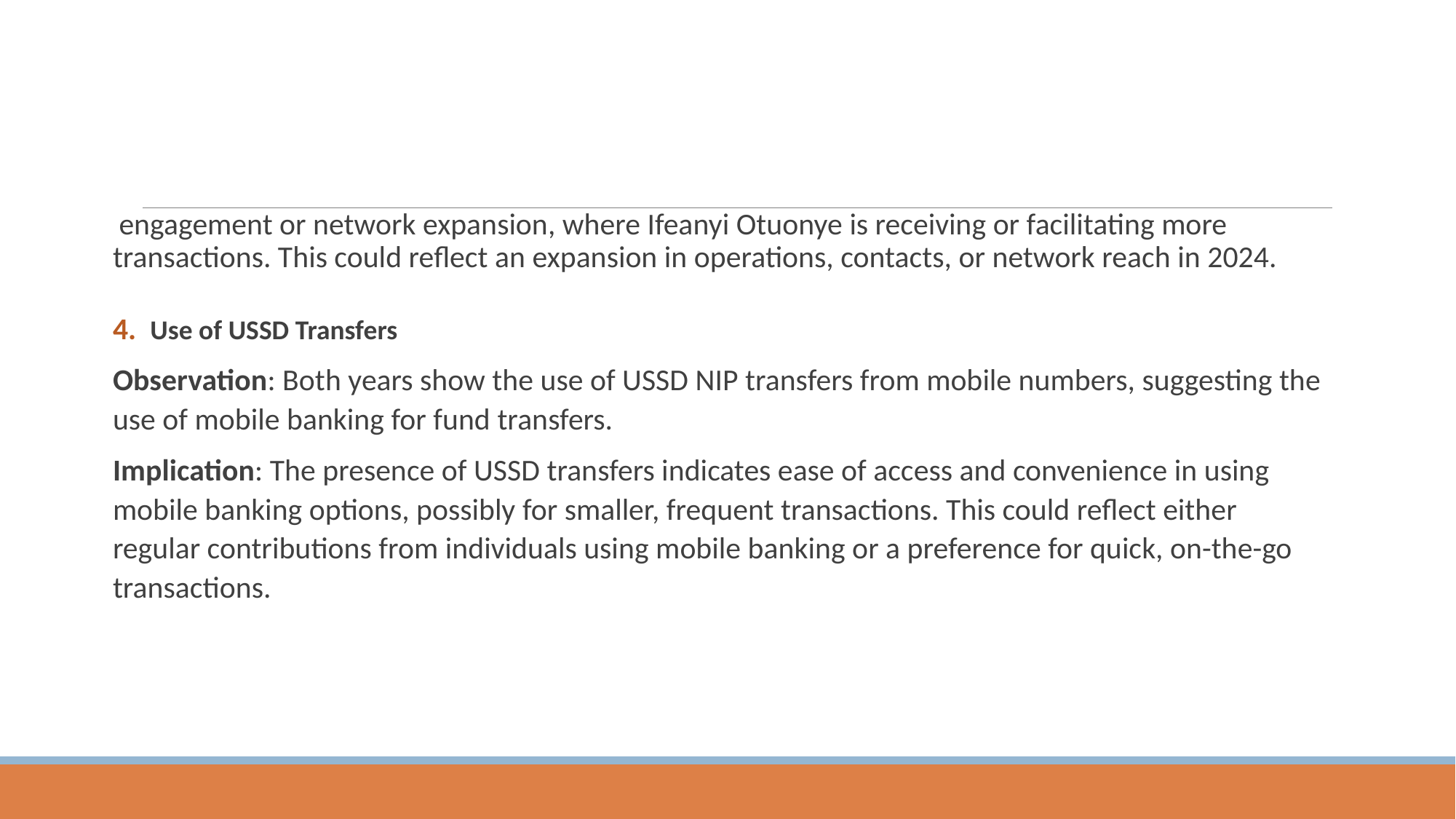

engagement or network expansion, where Ifeanyi Otuonye is receiving or facilitating more transactions. This could reflect an expansion in operations, contacts, or network reach in 2024.

4.  Use of USSD Transfers
Observation: Both years show the use of USSD NIP transfers from mobile numbers, suggesting the use of mobile banking for fund transfers.
Implication: The presence of USSD transfers indicates ease of access and convenience in using mobile banking options, possibly for smaller, frequent transactions. This could reflect either regular contributions from individuals using mobile banking or a preference for quick, on-the-go transactions.